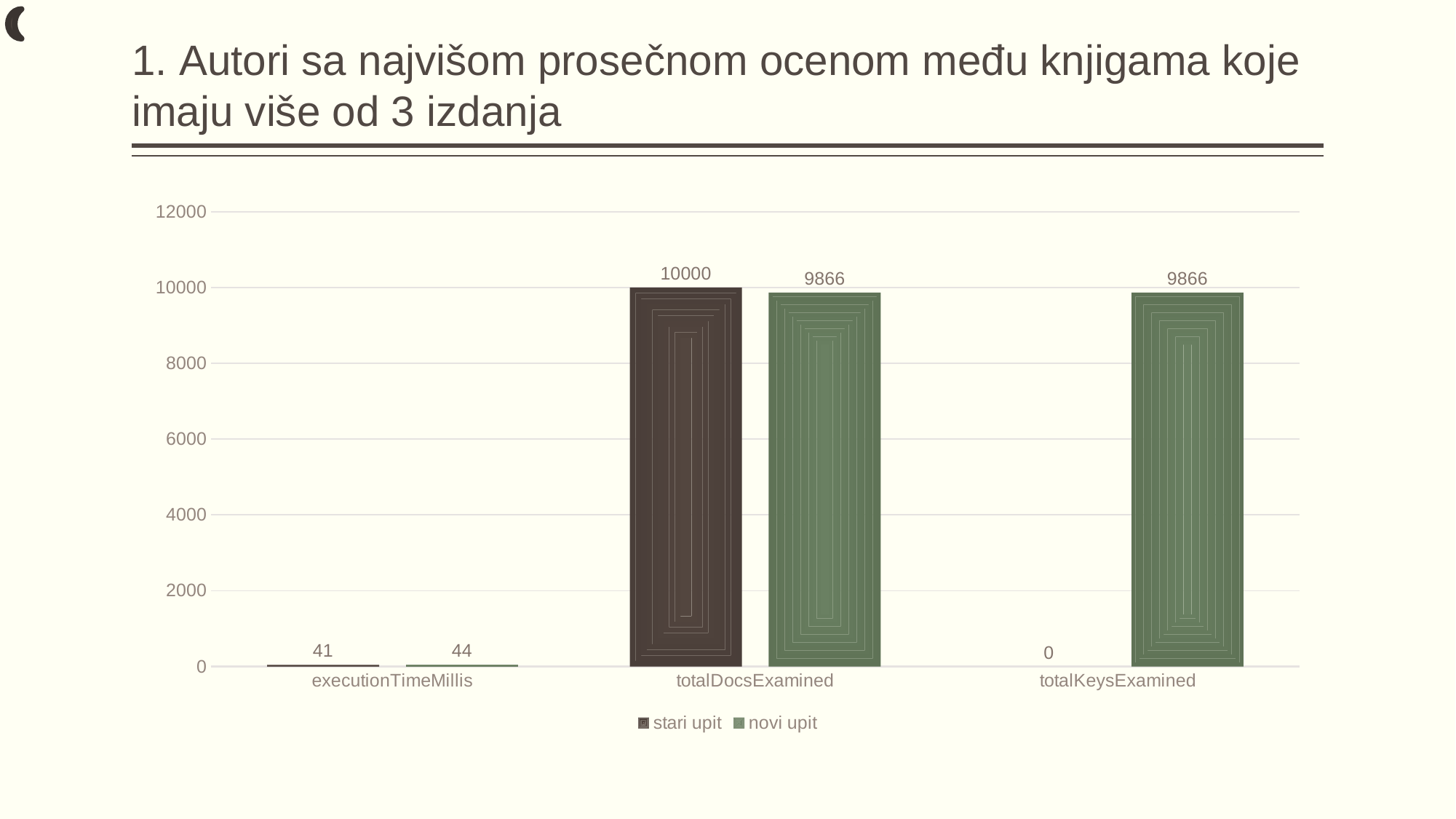

# 1. Autori sa najvišom prosečnom ocenom među knjigama koje imaju više od 3 izdanja

### Chart

| Category | stari upit | novi upit |
|---|---|---|
| executionTimeMillis | 41.0 | 44.0 |
| totalDocsExamined | 10000.0 | 9866.0 |
| totalKeysExamined | 0.0 | 9866.0 |